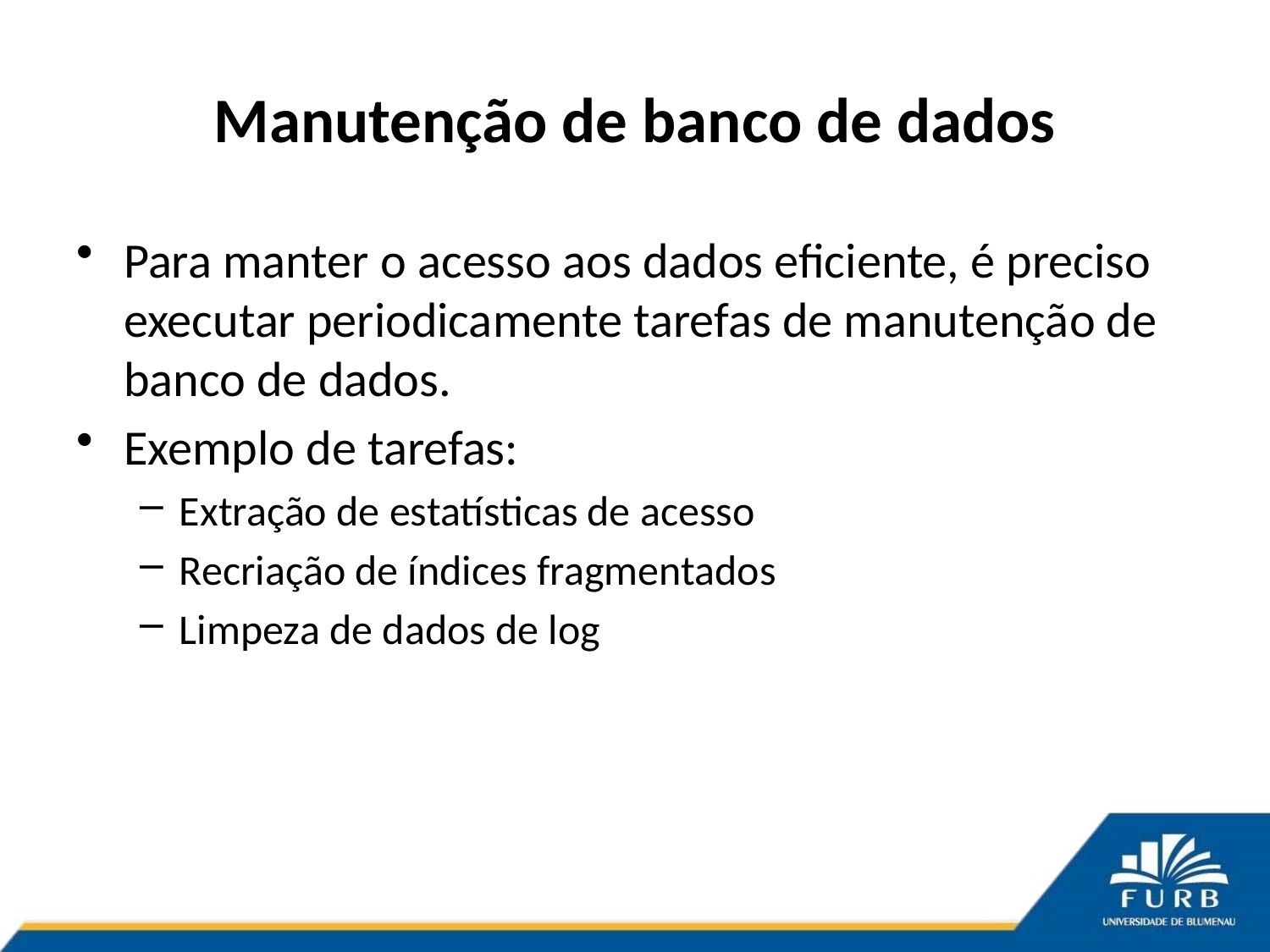

# Manutenção de banco de dados
Para manter o acesso aos dados eficiente, é preciso executar periodicamente tarefas de manutenção de banco de dados.
Exemplo de tarefas:
Extração de estatísticas de acesso
Recriação de índices fragmentados
Limpeza de dados de log